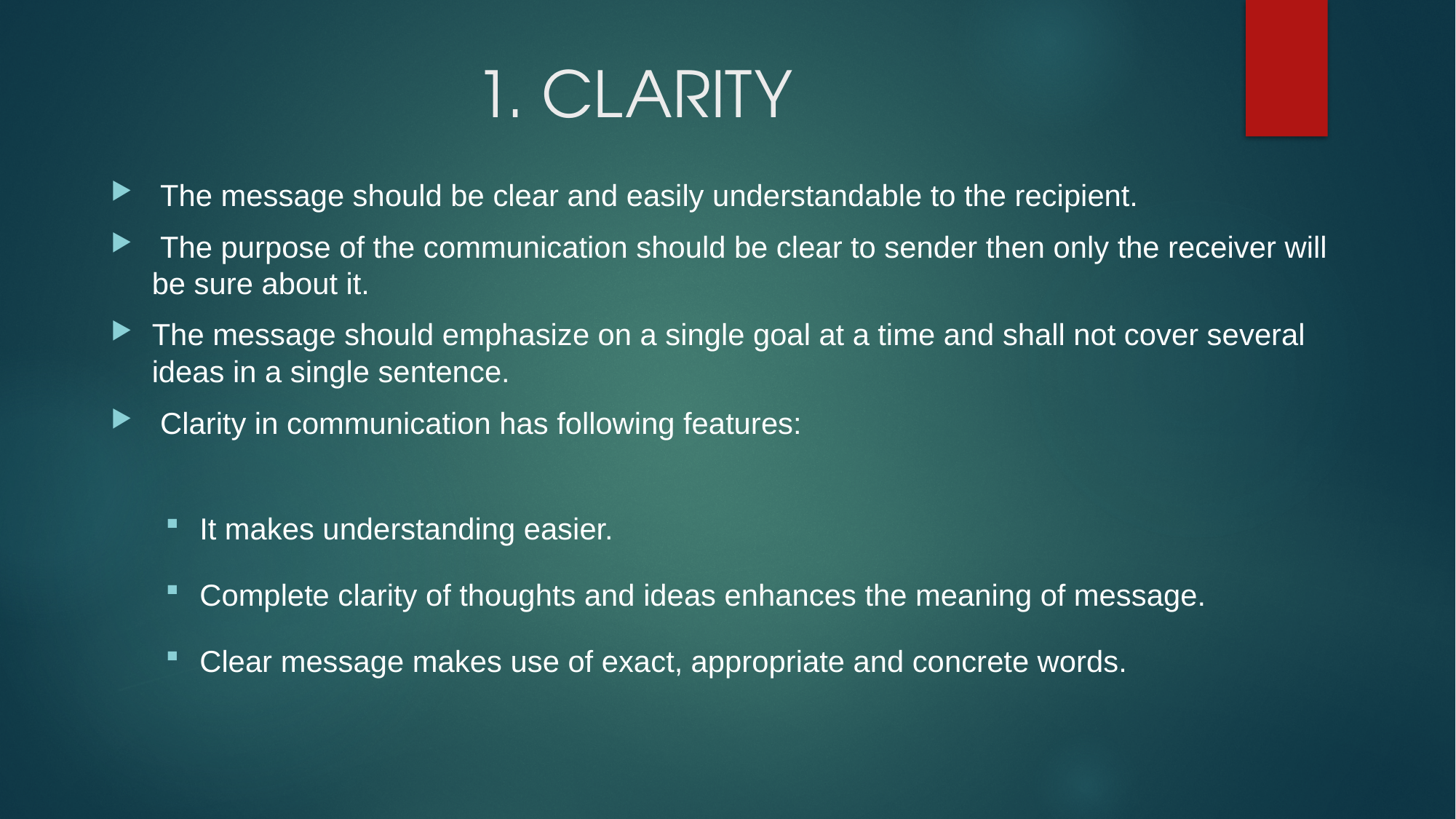

# 1. CLARITY

 The message should be clear and easily understandable to the recipient.
 The purpose of the communication should be clear to sender then only the receiver will be sure about it.
The message should emphasize on a single goal at a time and shall not cover several ideas in a single sentence.
 Clarity in communication has following features:

It makes understanding easier.
Complete clarity of thoughts and ideas enhances the meaning of message.
Clear message makes use of exact, appropriate and concrete words.